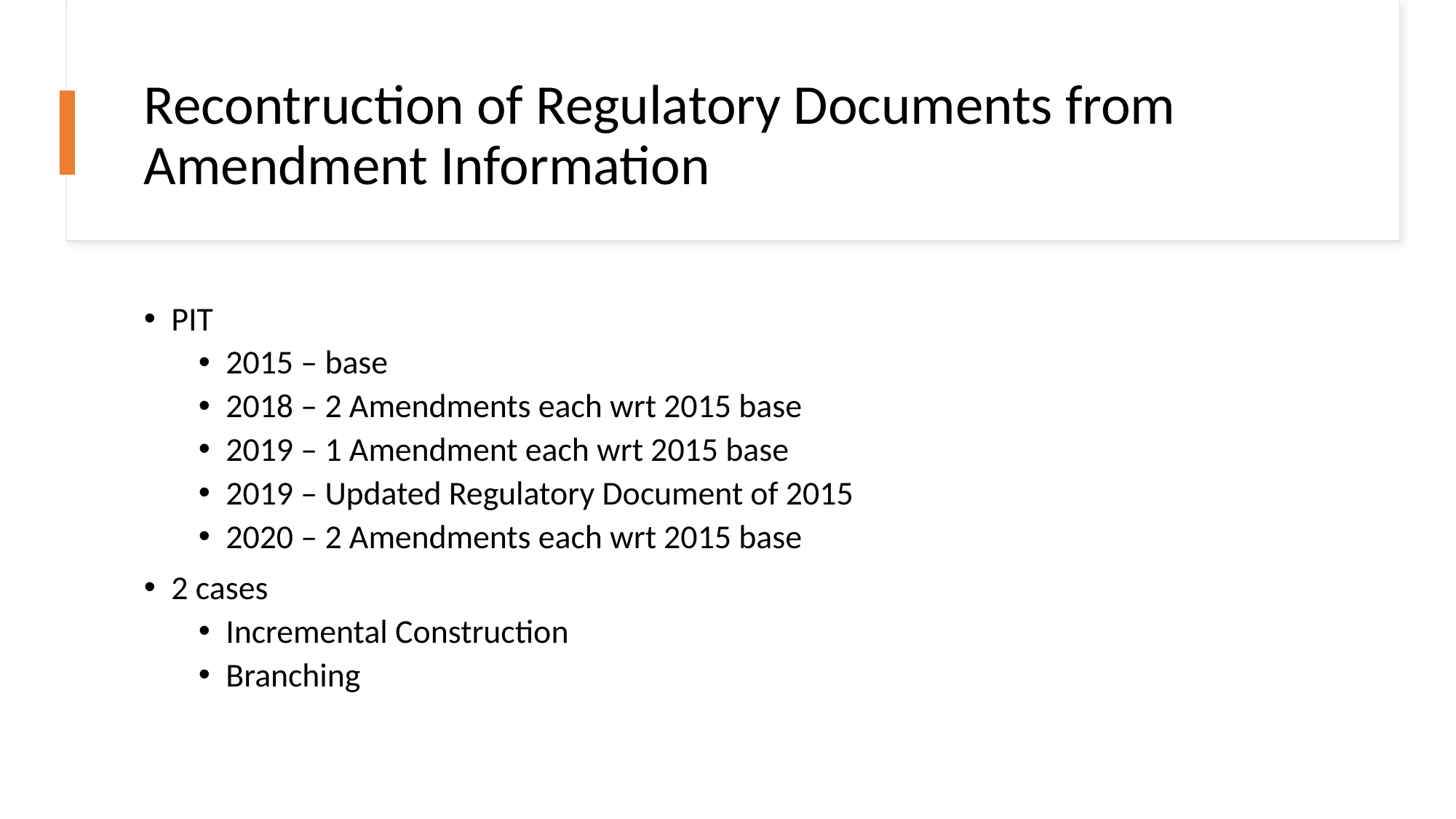

# Recontruction of Regulatory Documents from Amendment Information

PIT
2015 – base
2018 – 2 Amendments each wrt 2015 base
2019 – 1 Amendment each wrt 2015 base
2019 – Updated Regulatory Document of 2015
2020 – 2 Amendments each wrt 2015 base
2 cases
Incremental Construction
Branching